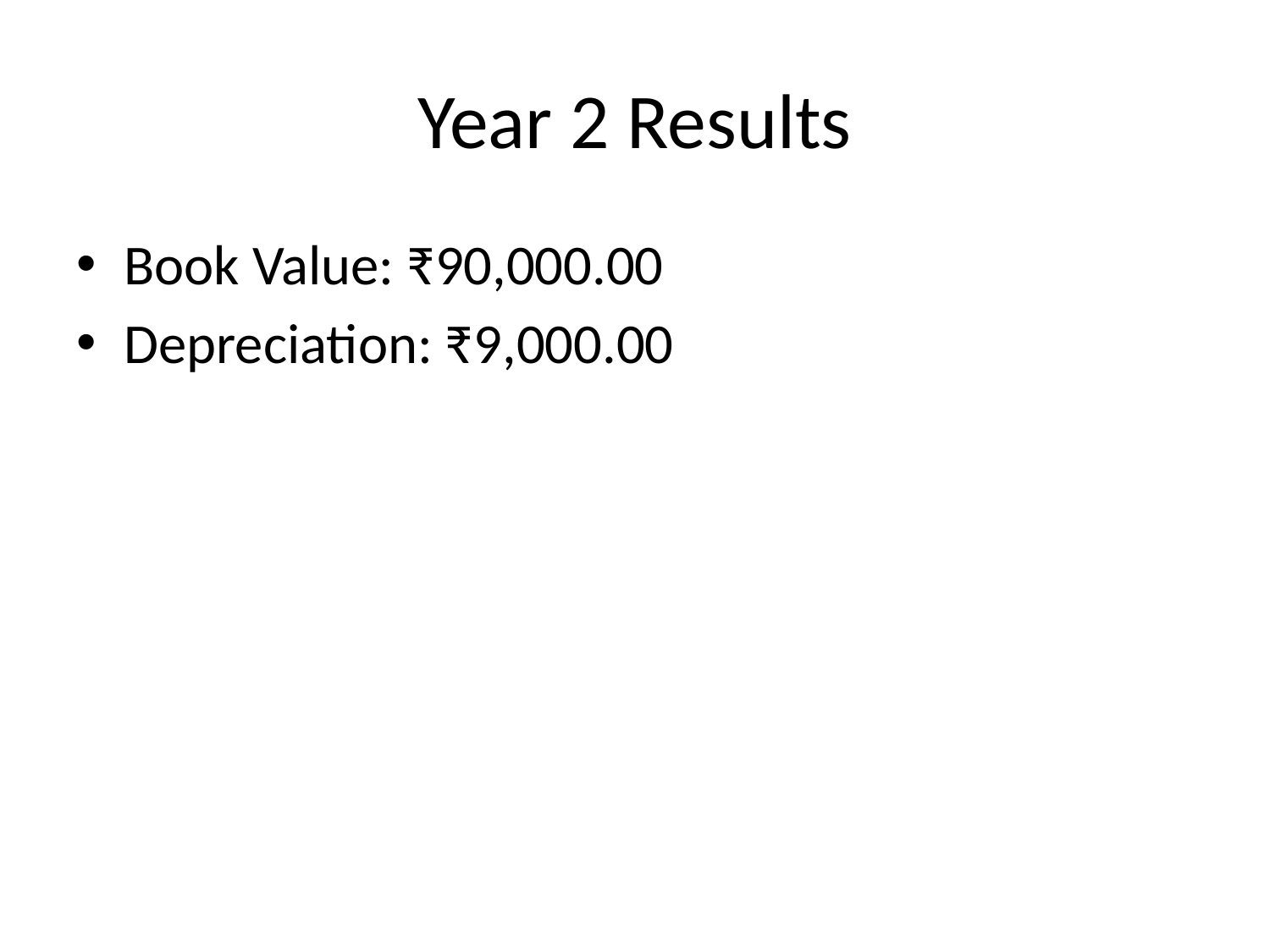

# Year 2 Results
Book Value: ₹90,000.00
Depreciation: ₹9,000.00